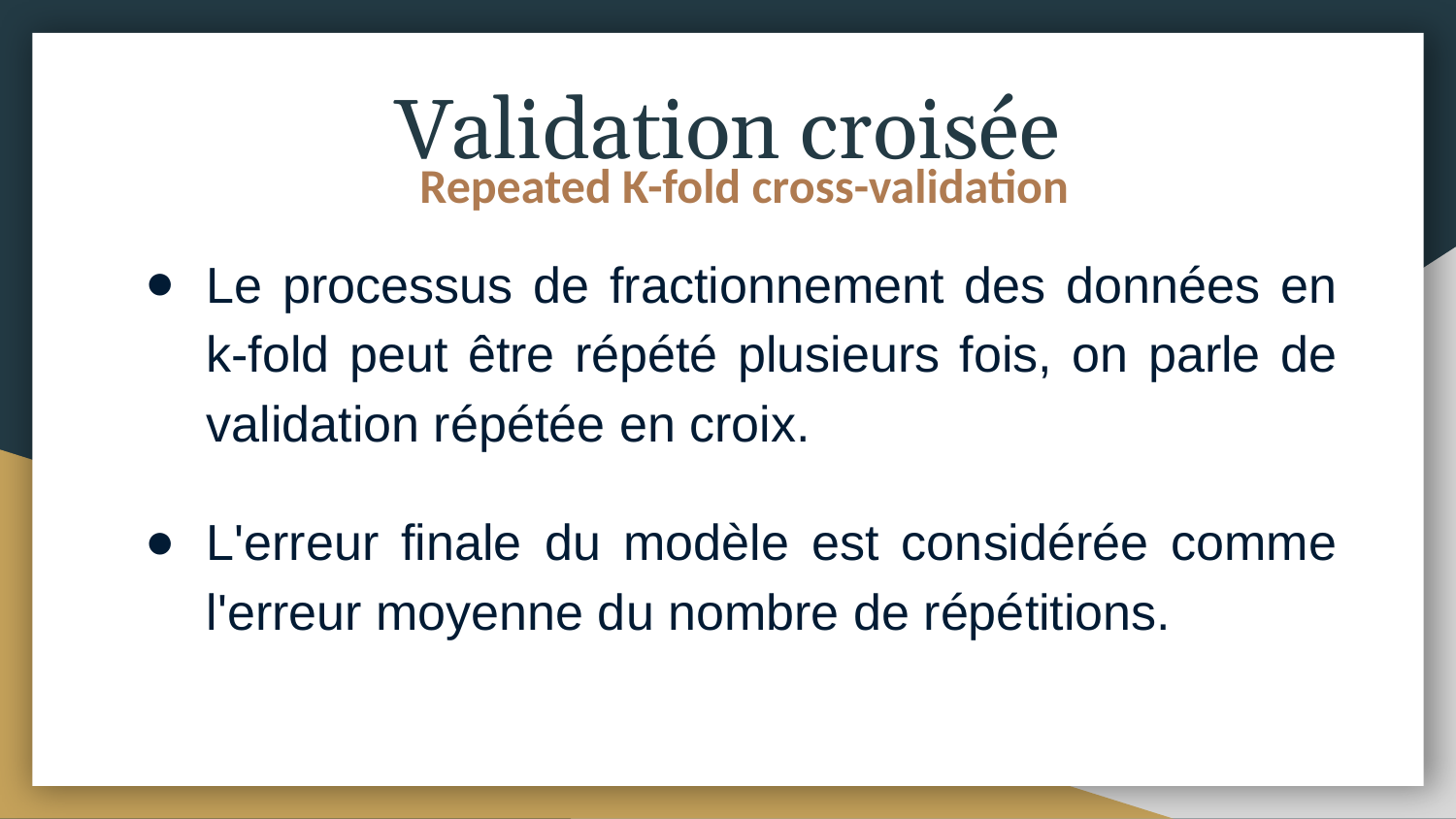

# Validation croisée

Repeated K-fold cross-validation

Le processus de fractionnement des données en k-fold peut être répété plusieurs fois, on parle de validation répétée en croix.

L'erreur finale du modèle est considérée comme l'erreur moyenne du nombre de répétitions.